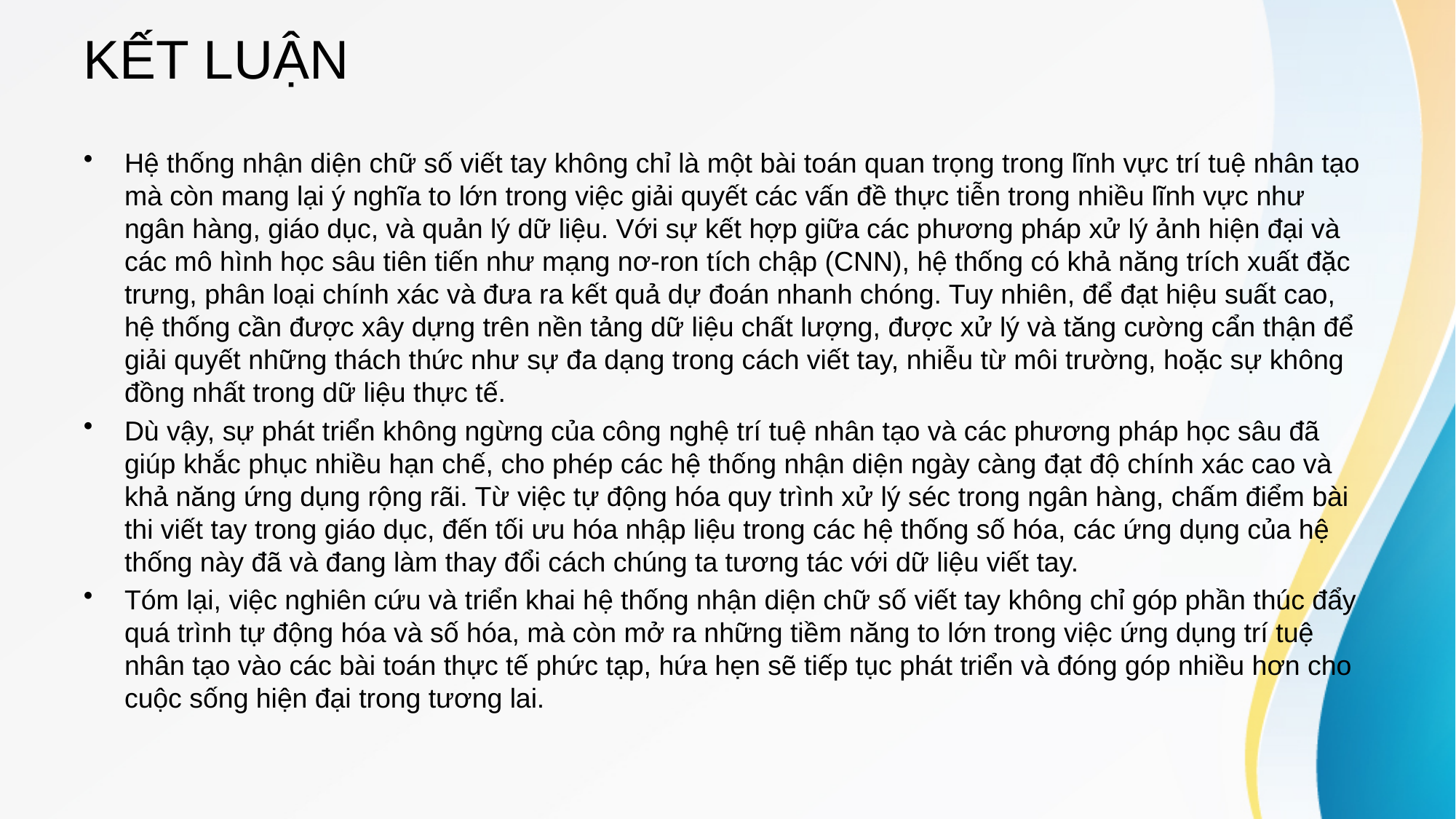

# KẾT LUẬN
Hệ thống nhận diện chữ số viết tay không chỉ là một bài toán quan trọng trong lĩnh vực trí tuệ nhân tạo mà còn mang lại ý nghĩa to lớn trong việc giải quyết các vấn đề thực tiễn trong nhiều lĩnh vực như ngân hàng, giáo dục, và quản lý dữ liệu. Với sự kết hợp giữa các phương pháp xử lý ảnh hiện đại và các mô hình học sâu tiên tiến như mạng nơ-ron tích chập (CNN), hệ thống có khả năng trích xuất đặc trưng, phân loại chính xác và đưa ra kết quả dự đoán nhanh chóng. Tuy nhiên, để đạt hiệu suất cao, hệ thống cần được xây dựng trên nền tảng dữ liệu chất lượng, được xử lý và tăng cường cẩn thận để giải quyết những thách thức như sự đa dạng trong cách viết tay, nhiễu từ môi trường, hoặc sự không đồng nhất trong dữ liệu thực tế.
Dù vậy, sự phát triển không ngừng của công nghệ trí tuệ nhân tạo và các phương pháp học sâu đã giúp khắc phục nhiều hạn chế, cho phép các hệ thống nhận diện ngày càng đạt độ chính xác cao và khả năng ứng dụng rộng rãi. Từ việc tự động hóa quy trình xử lý séc trong ngân hàng, chấm điểm bài thi viết tay trong giáo dục, đến tối ưu hóa nhập liệu trong các hệ thống số hóa, các ứng dụng của hệ thống này đã và đang làm thay đổi cách chúng ta tương tác với dữ liệu viết tay.
Tóm lại, việc nghiên cứu và triển khai hệ thống nhận diện chữ số viết tay không chỉ góp phần thúc đẩy quá trình tự động hóa và số hóa, mà còn mở ra những tiềm năng to lớn trong việc ứng dụng trí tuệ nhân tạo vào các bài toán thực tế phức tạp, hứa hẹn sẽ tiếp tục phát triển và đóng góp nhiều hơn cho cuộc sống hiện đại trong tương lai.